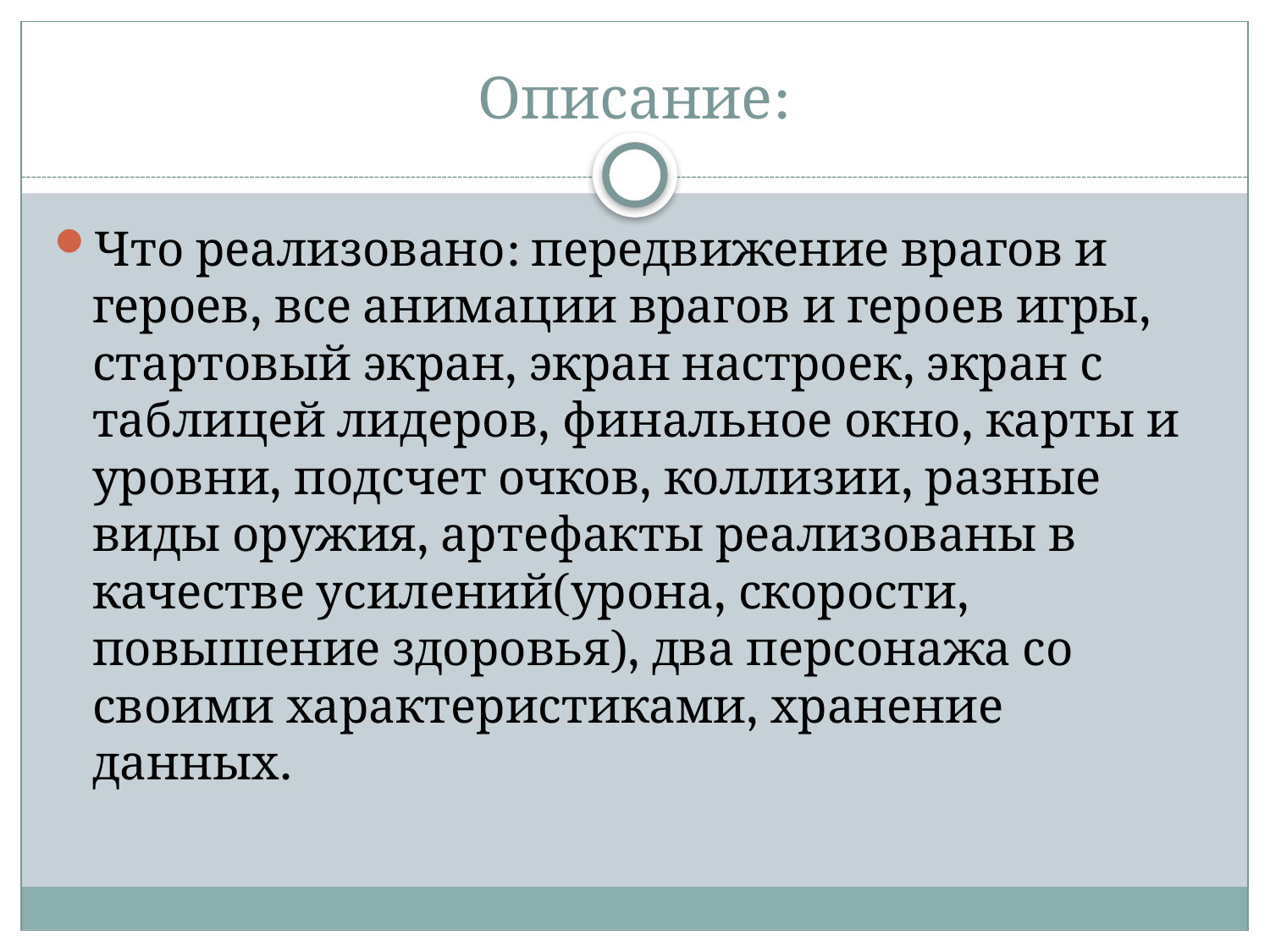

# Описание:
Что реализовано: передвижение врагов и героев, все анимации врагов и героев игры, стартовый экран, экран настроек, экран с таблицей лидеров, финальное окно, карты и уровни, подсчет очков, коллизии, разные виды оружия, артефакты реализованы в качестве усилений(урона, скорости, повышение здоровья), два персонажа со своими характеристиками, хранение данных.